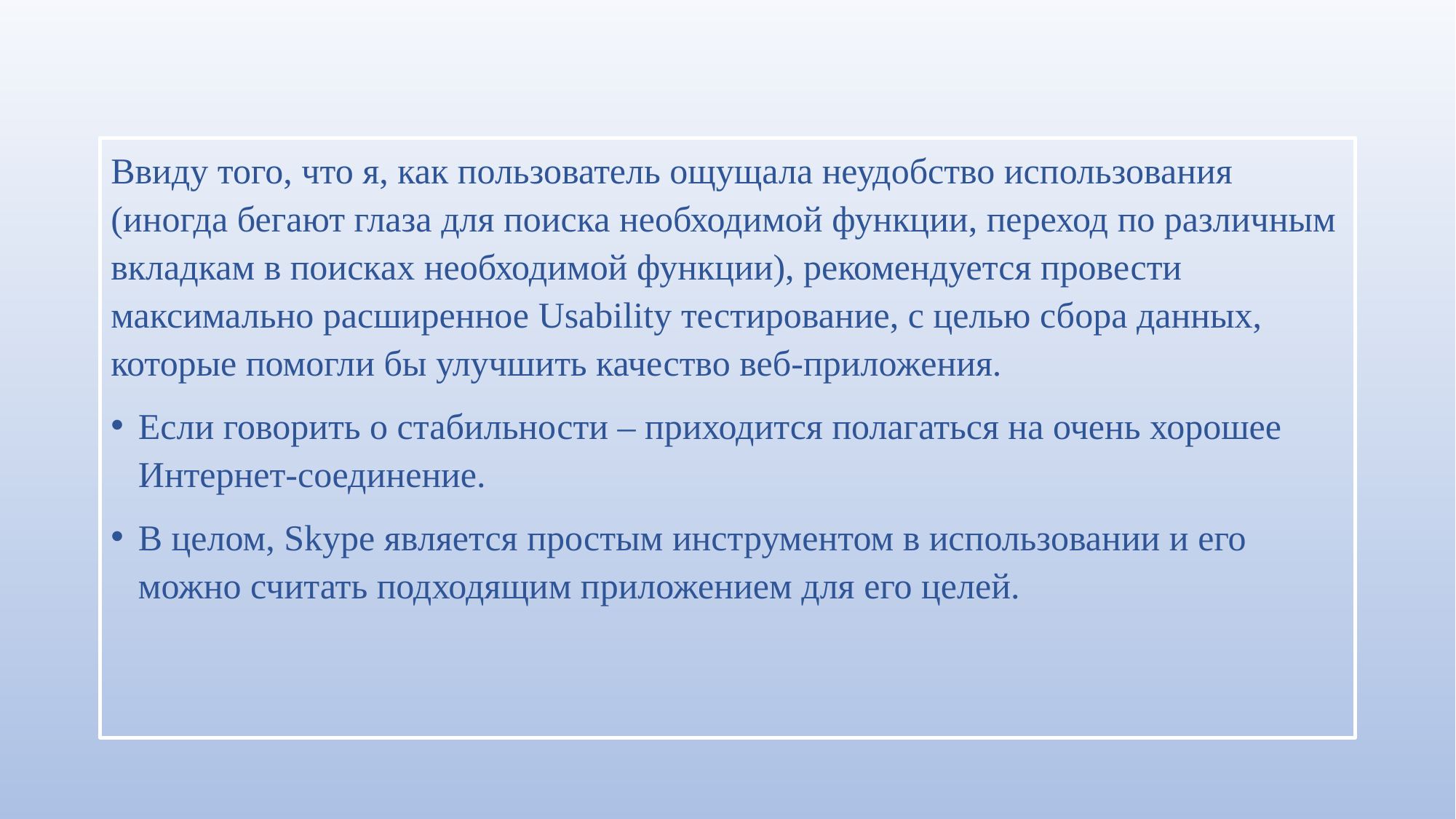

Ввиду того, что я, как пользователь ощущала неудобство использования (иногда бегают глаза для поиска необходимой функции, переход по различным вкладкам в поисках необходимой функции), рекомендуется провести максимально расширенное Usability тестирование, с целью сбора данных, которые помогли бы улучшить качество веб-приложения.
Если говорить о стабильности – приходится полагаться на очень хорошее Интернет-соединение.
В целом, Skype является простым инструментом в использовании и его можно считать подходящим приложением для его целей.